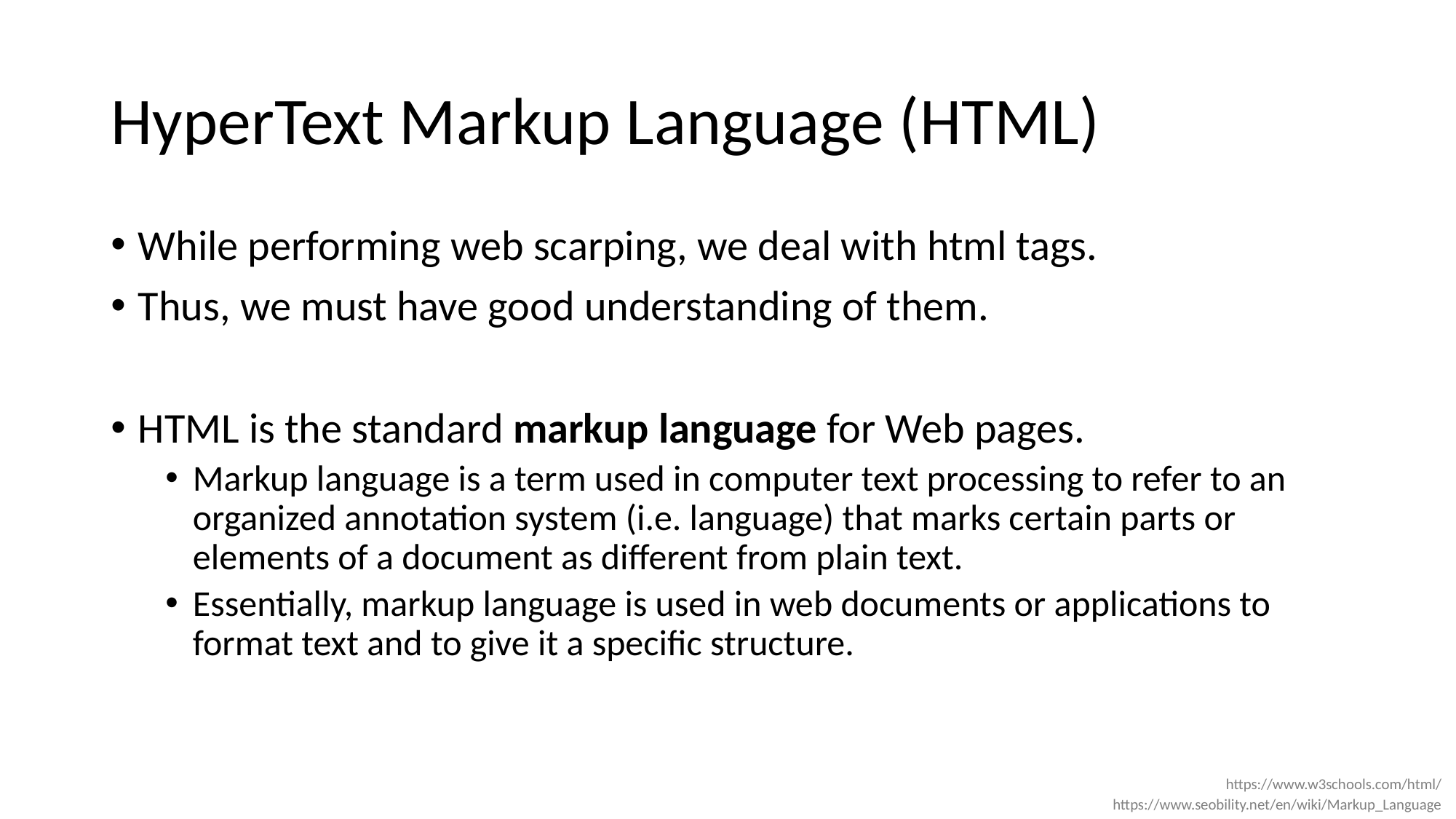

# HyperText Markup Language (HTML)
While performing web scarping, we deal with html tags.
Thus, we must have good understanding of them.

HTML is the standard markup language for Web pages.
Markup language is a term used in computer text processing to refer to an organized annotation system (i.e. language) that marks certain parts or elements of a document as different from plain text.
Essentially, markup language is used in web documents or applications to format text and to give it a specific structure.
https://www.w3schools.com/html/
https://www.seobility.net/en/wiki/Markup_Language